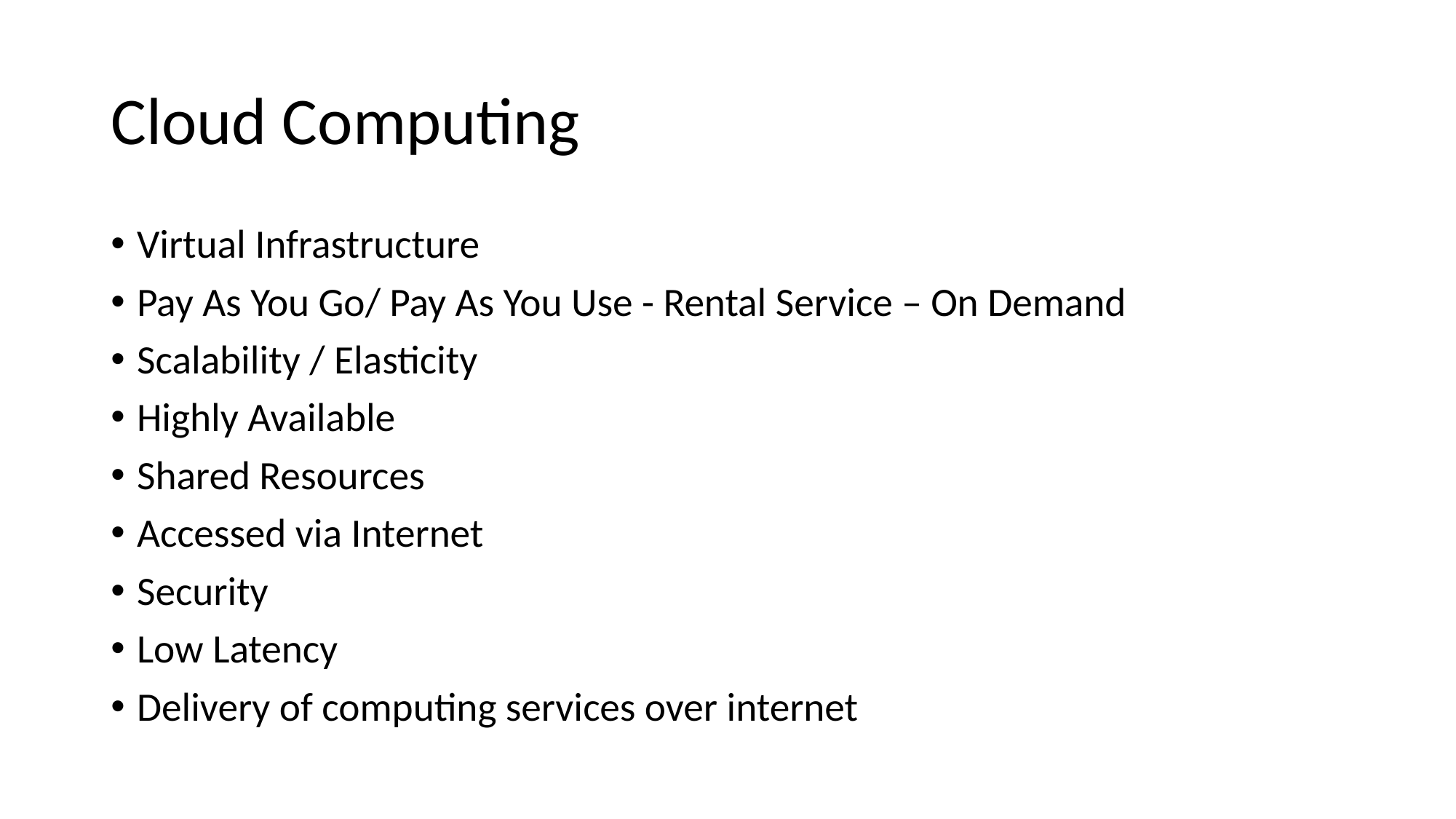

# Cloud Computing
Virtual Infrastructure
Pay As You Go/ Pay As You Use - Rental Service – On Demand
Scalability / Elasticity
Highly Available
Shared Resources
Accessed via Internet
Security
Low Latency
Delivery of computing services over internet